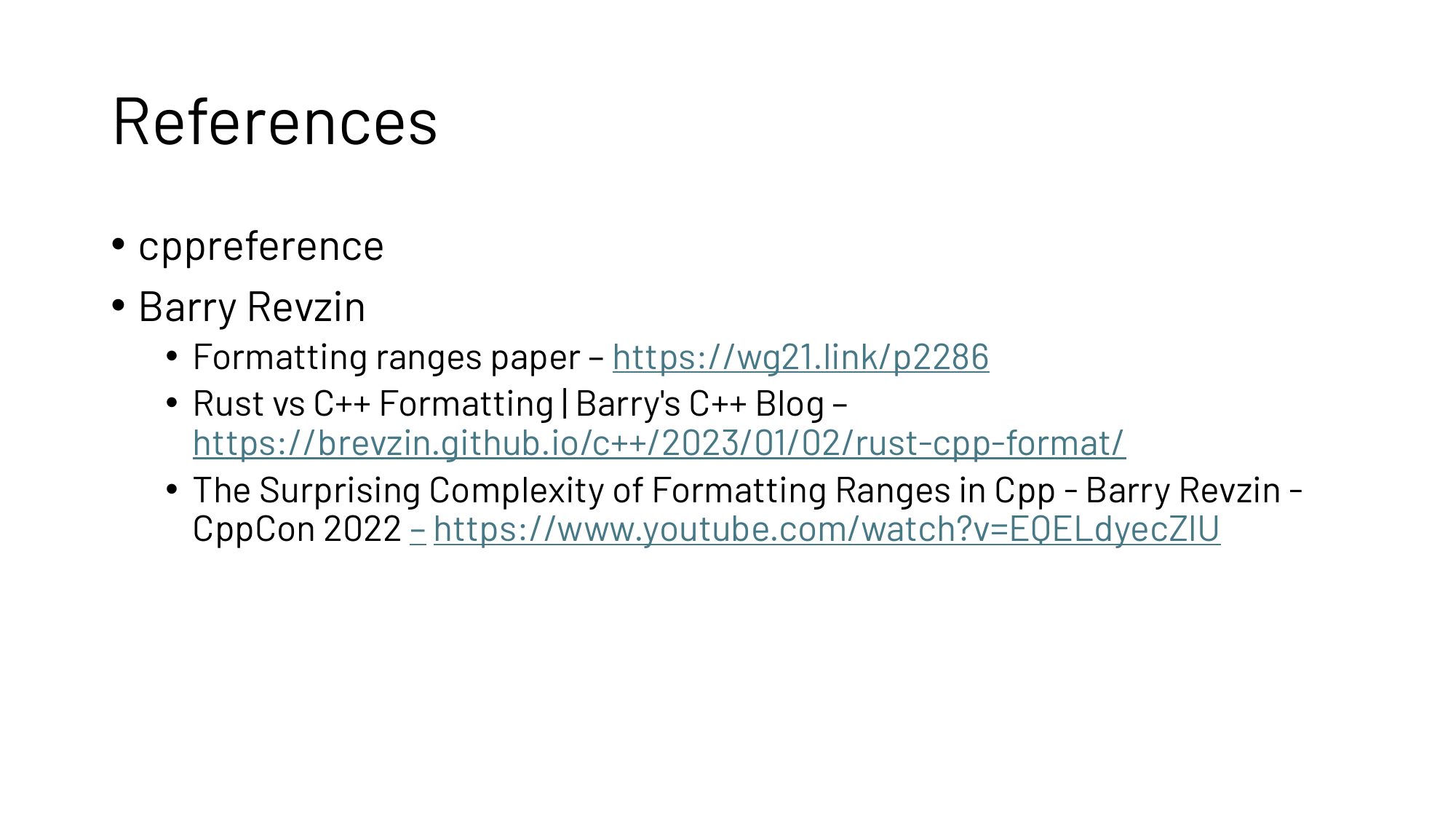

# References
cppreference
Barry Revzin
Formatting ranges paper – https://wg21.link/p2286
Rust vs C++ Formatting | Barry's C++ Blog –https://brevzin.github.io/c++/2023/01/02/rust-cpp-format/
The Surprising Complexity of Formatting Ranges in Cpp - Barry Revzin - CppCon 2022 – https://www.youtube.com/watch?v=EQELdyecZlU